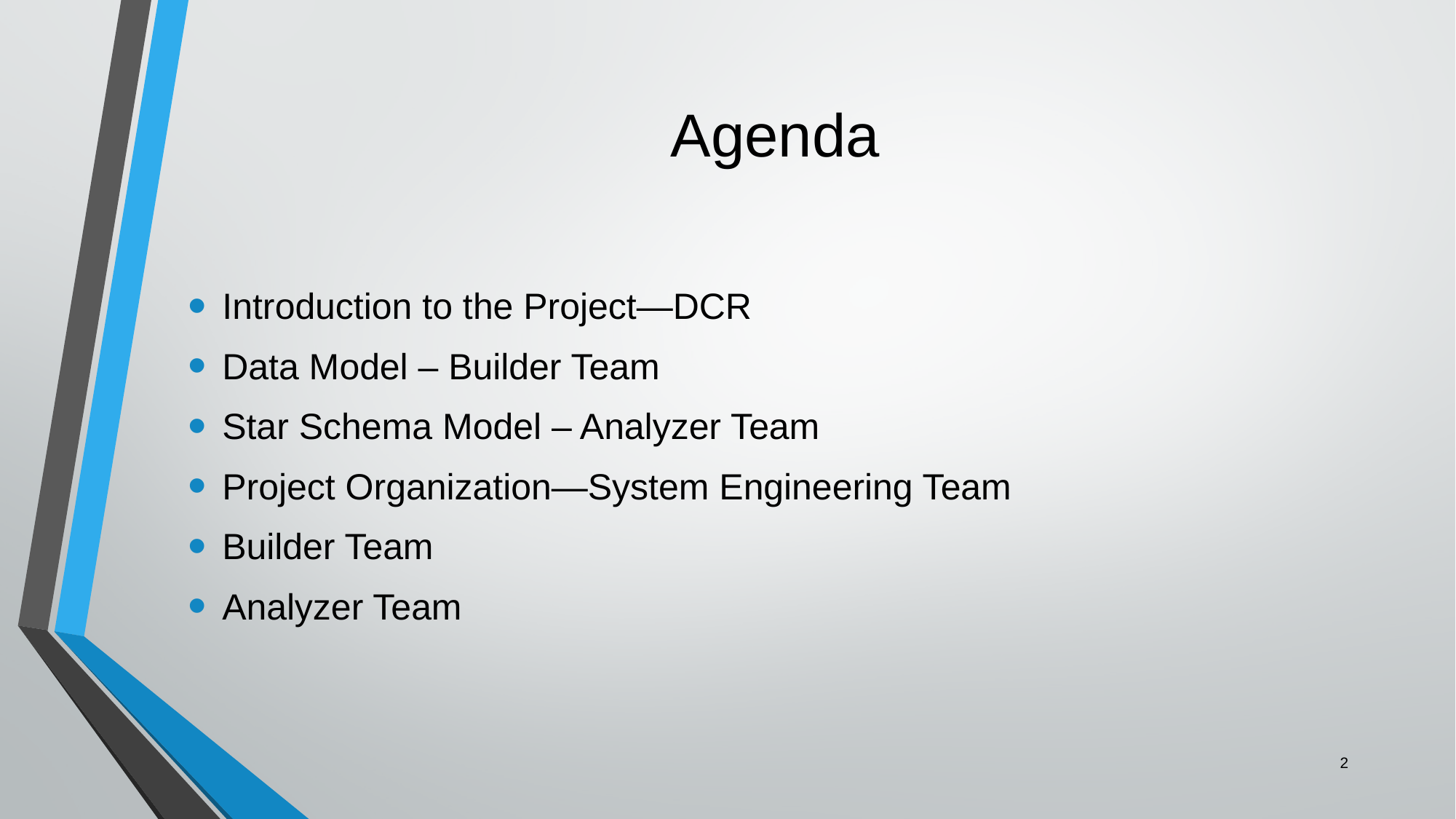

# Agenda
Introduction to the Project—DCR
Data Model – Builder Team
Star Schema Model – Analyzer Team
Project Organization—System Engineering Team
Builder Team
Analyzer Team
2